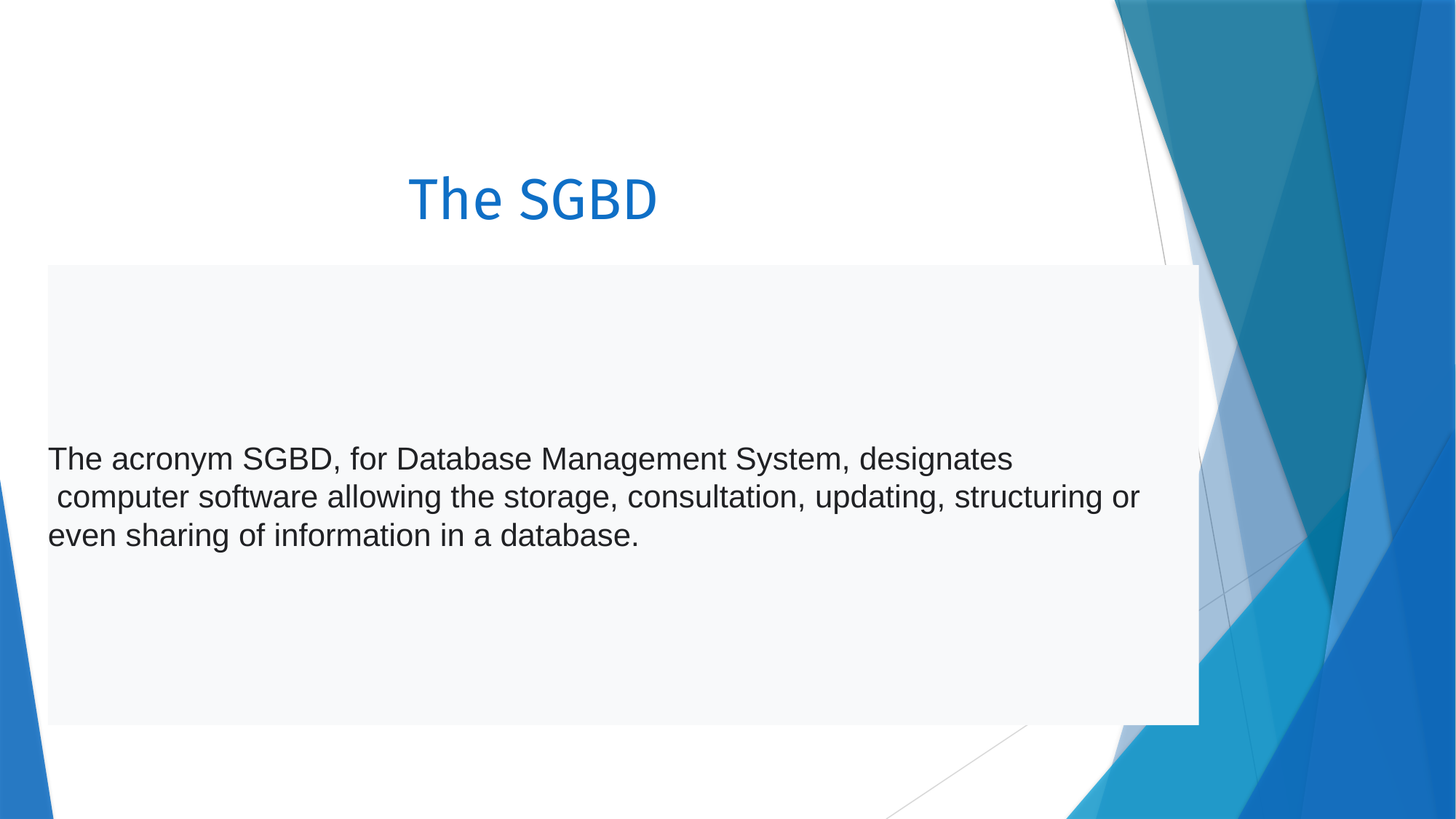

# The SGBD
The acronym SGBD, for Database Management System, designates
 computer software allowing the storage, consultation, updating, structuring or even sharing of information in a database.